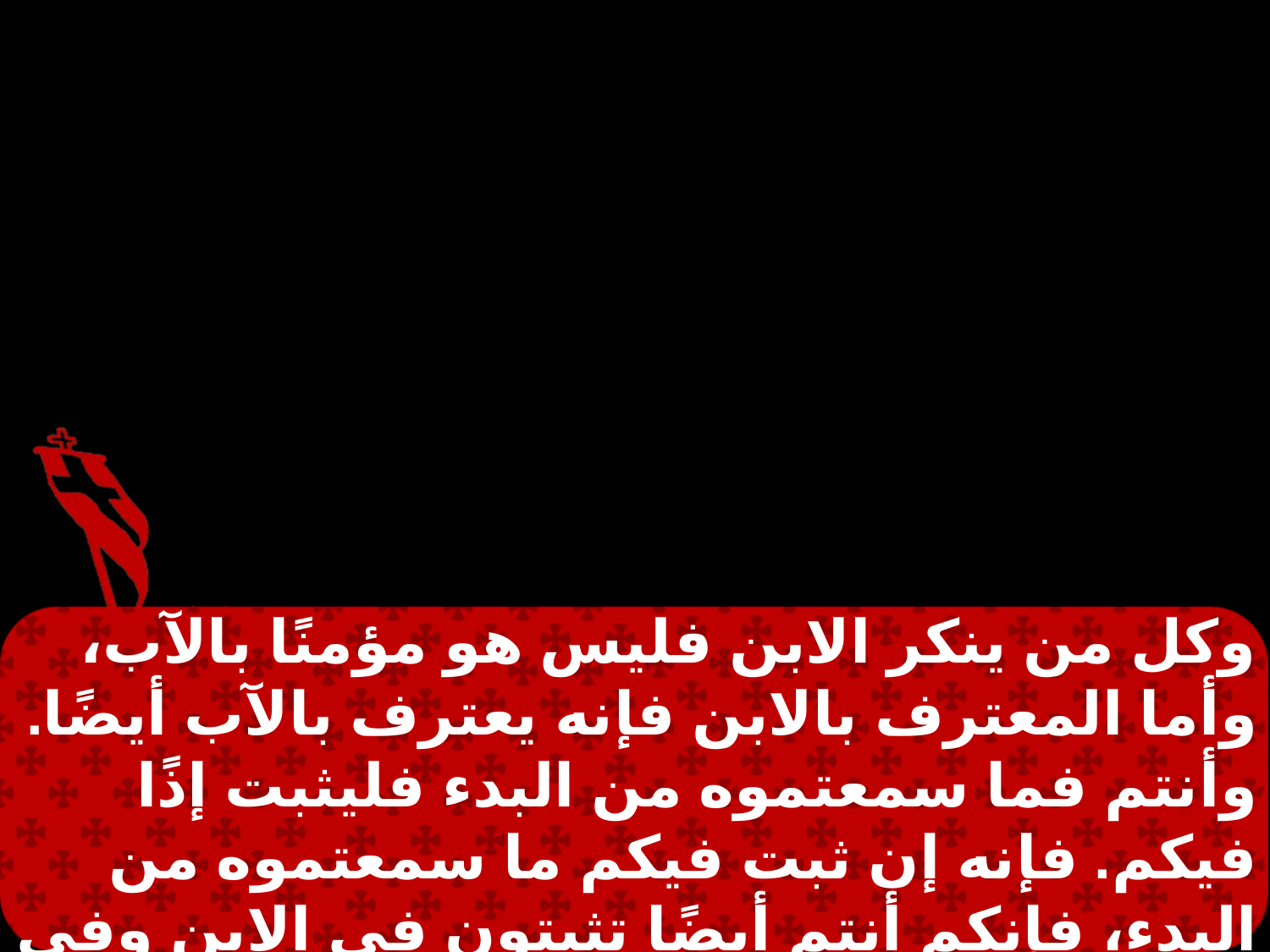

وكل من ينكر الابن فليس هو مؤمنًا بالآب، وأما المعترف بالابن فإنه يعترف بالآب أيضًا. وأنتم فما سمعتموه من البدء فليثبت إذًا فيكم. فإنه إن ثبت فيكم ما سمعتموه من البدء، فإنكم أنتم أيضًا تثبتون في الابن وفي الآب. وهذا هو الوعد الذي وعدنا هو به: الحياة الأبدية.